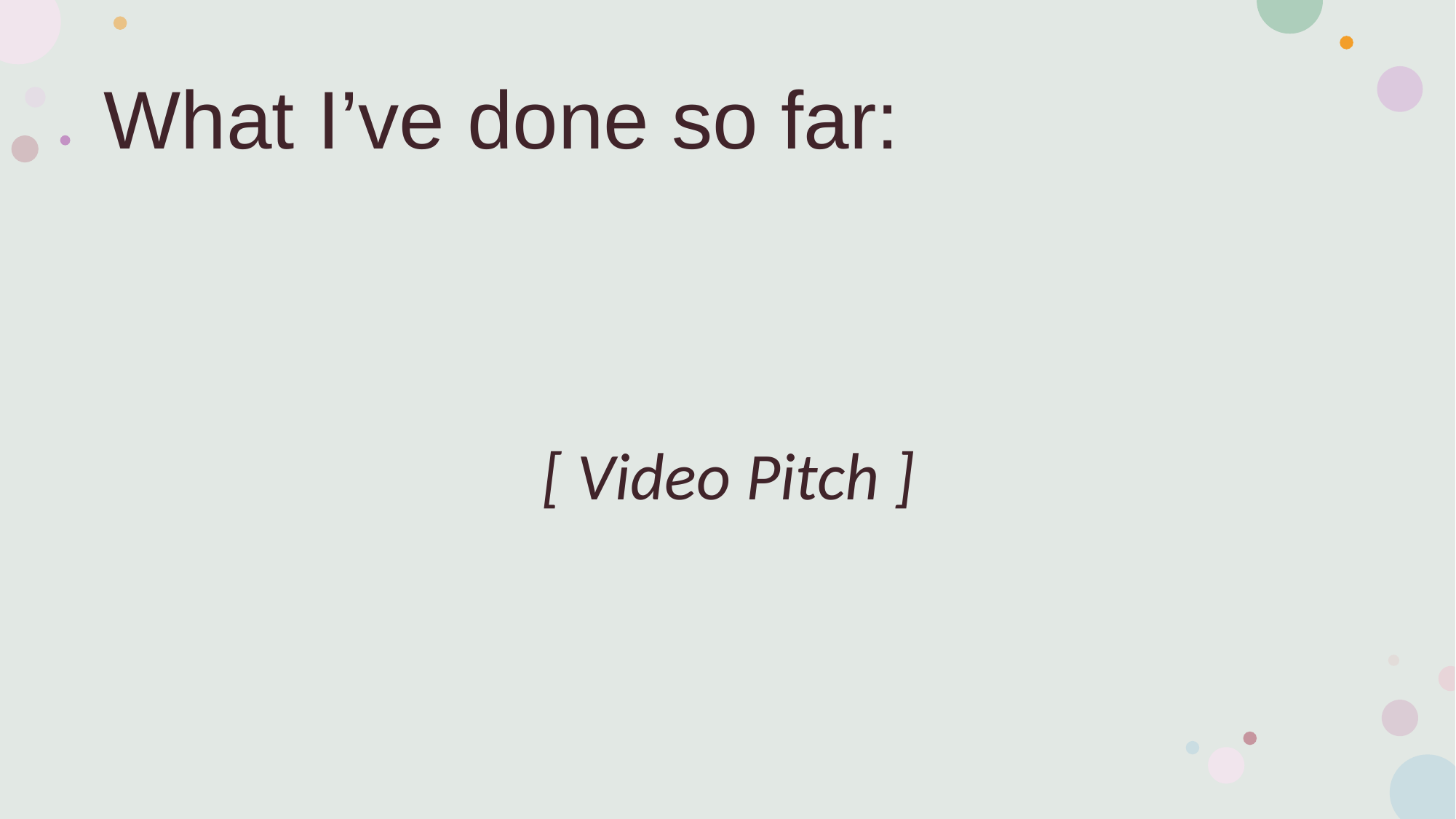

# What I’ve done so far:
[ Video Pitch ]